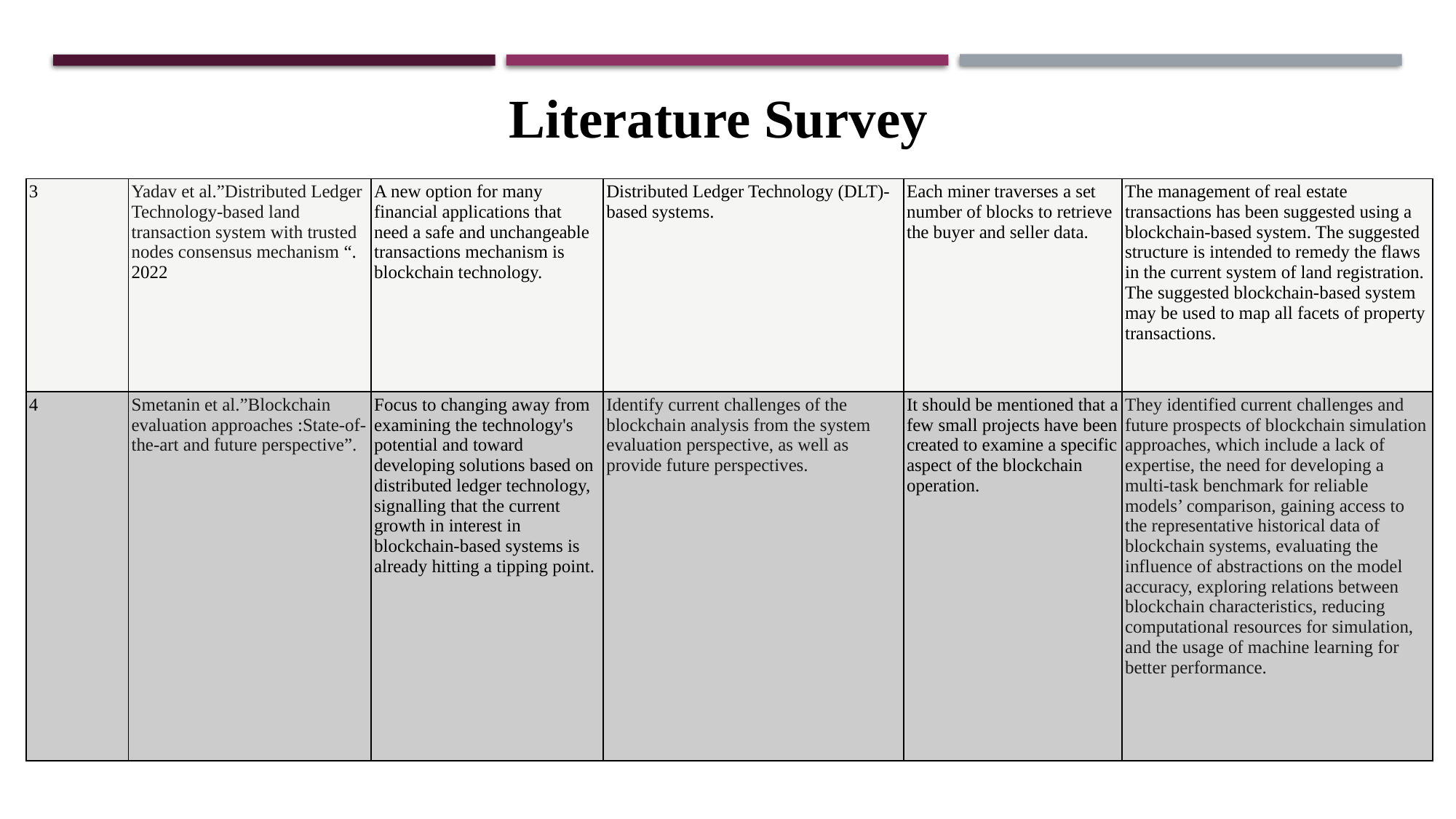

Literature Survey
| 3 | Yadav et al.”Distributed Ledger Technology-based land transaction system with trusted nodes consensus mechanism “. 2022 | A new option for many financial applications that need a safe and unchangeable transactions mechanism is blockchain technology. | Distributed Ledger Technology (DLT)-based systems. | Each miner traverses a set number of blocks to retrieve the buyer and seller data. | The management of real estate transactions has been suggested using a blockchain-based system. The suggested structure is intended to remedy the flaws in the current system of land registration. The suggested blockchain-based system may be used to map all facets of property transactions. |
| --- | --- | --- | --- | --- | --- |
| 4 | Smetanin et al.”Blockchain evaluation approaches :State-of-the-art and future perspective”. | Focus to changing away from examining the technology's potential and toward developing solutions based on distributed ledger technology, signalling that the current growth in interest in blockchain-based systems is already hitting a tipping point. | Identify current challenges of the blockchain analysis from the system evaluation perspective, as well as provide future perspectives. | It should be mentioned that a few small projects have been created to examine a specific aspect of the blockchain operation. | They identified current challenges and future prospects of blockchain simulation approaches, which include a lack of expertise, the need for developing a multi-task benchmark for reliable models’ comparison, gaining access to the representative historical data of blockchain systems, evaluating the influence of abstractions on the model accuracy, exploring relations between blockchain characteristics, reducing computational resources for simulation, and the usage of machine learning for better performance. |